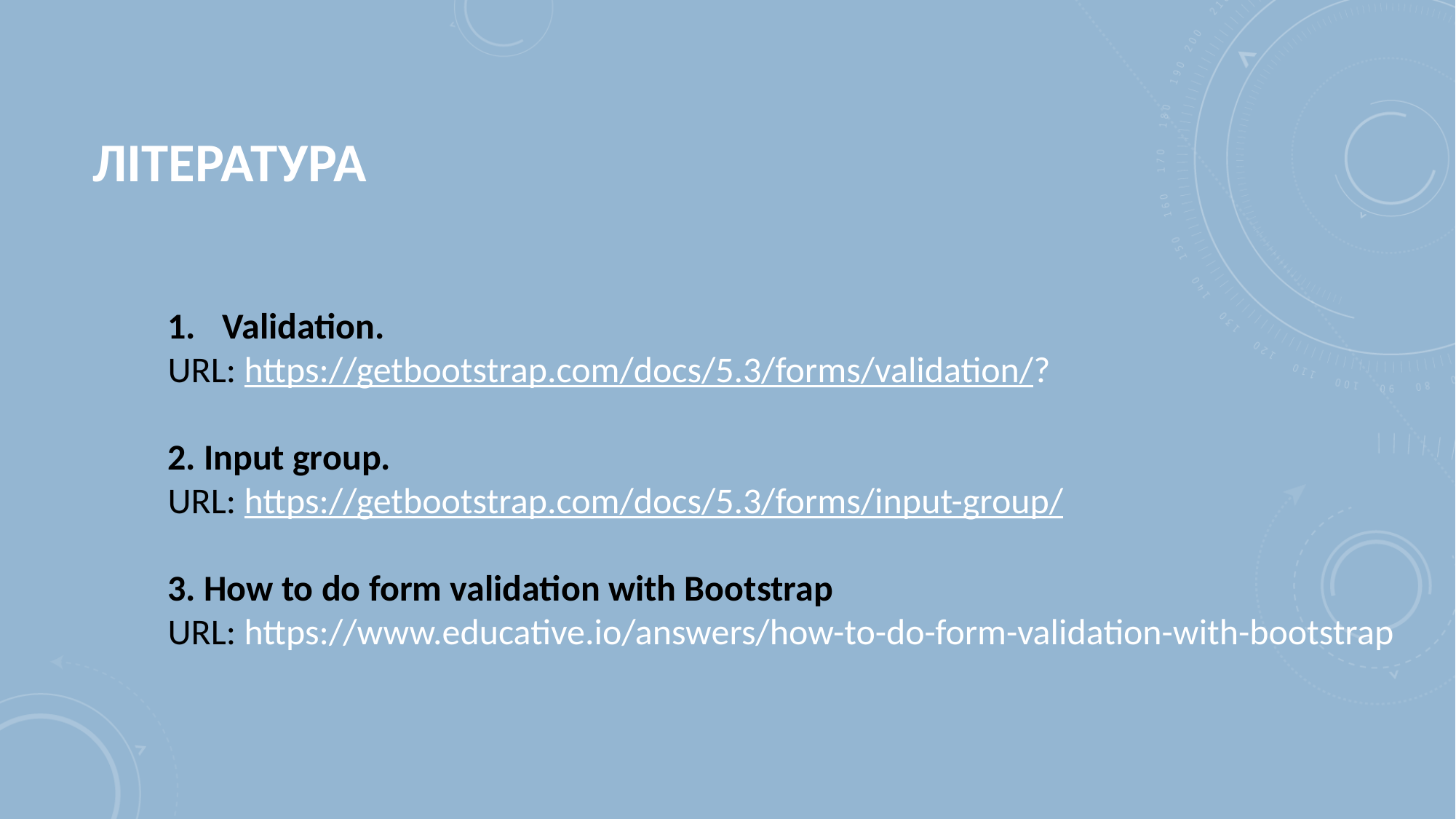

# Література
Validation.
URL: https://getbootstrap.com/docs/5.3/forms/validation/?

2. Input group.
URL: https://getbootstrap.com/docs/5.3/forms/input-group/

3. How to do form validation with Bootstrap
URL: https://www.educative.io/answers/how-to-do-form-validation-with-bootstrap